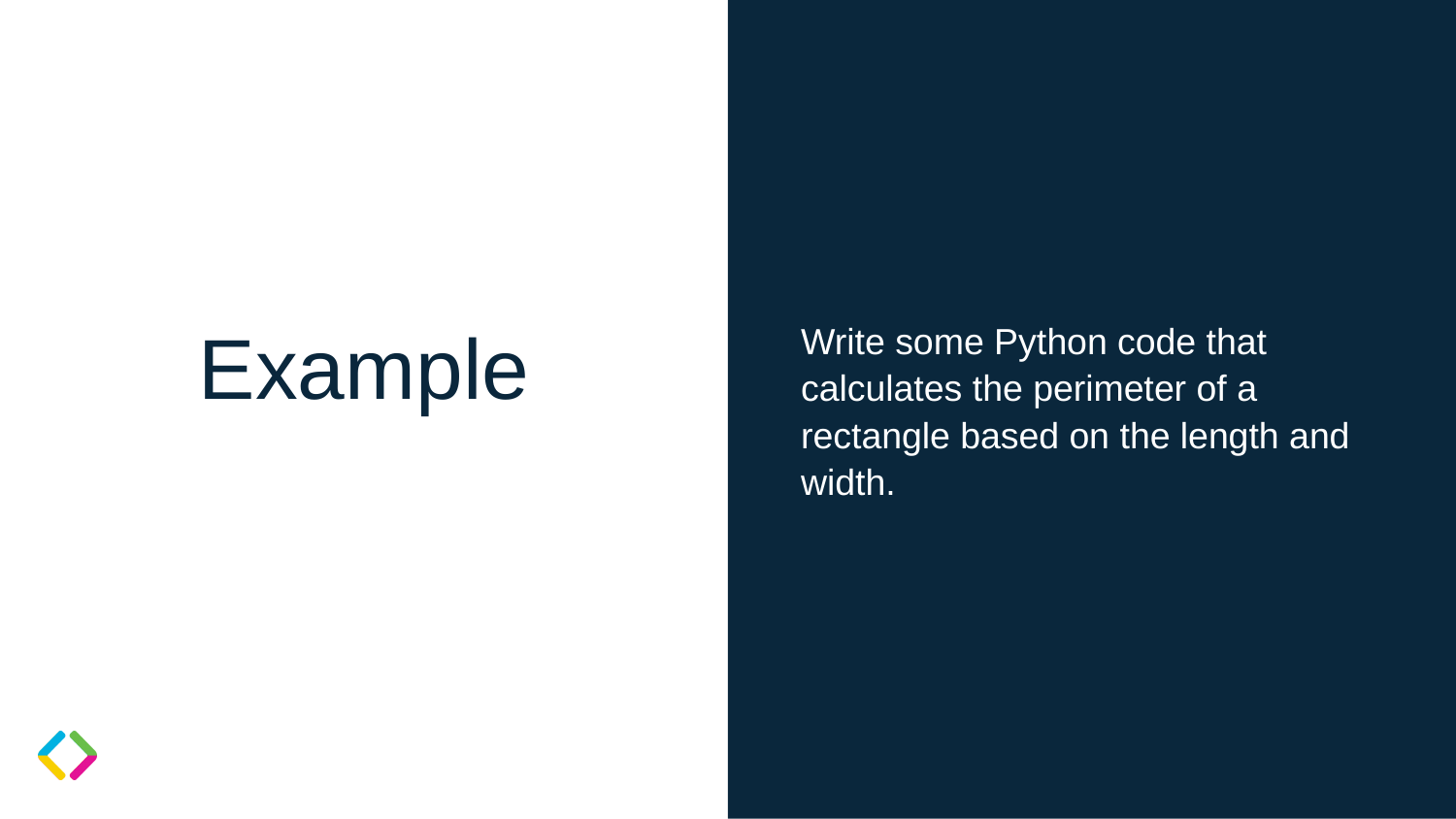

Write some Python code that calculates the perimeter of a rectangle based on the length and width.
# Example